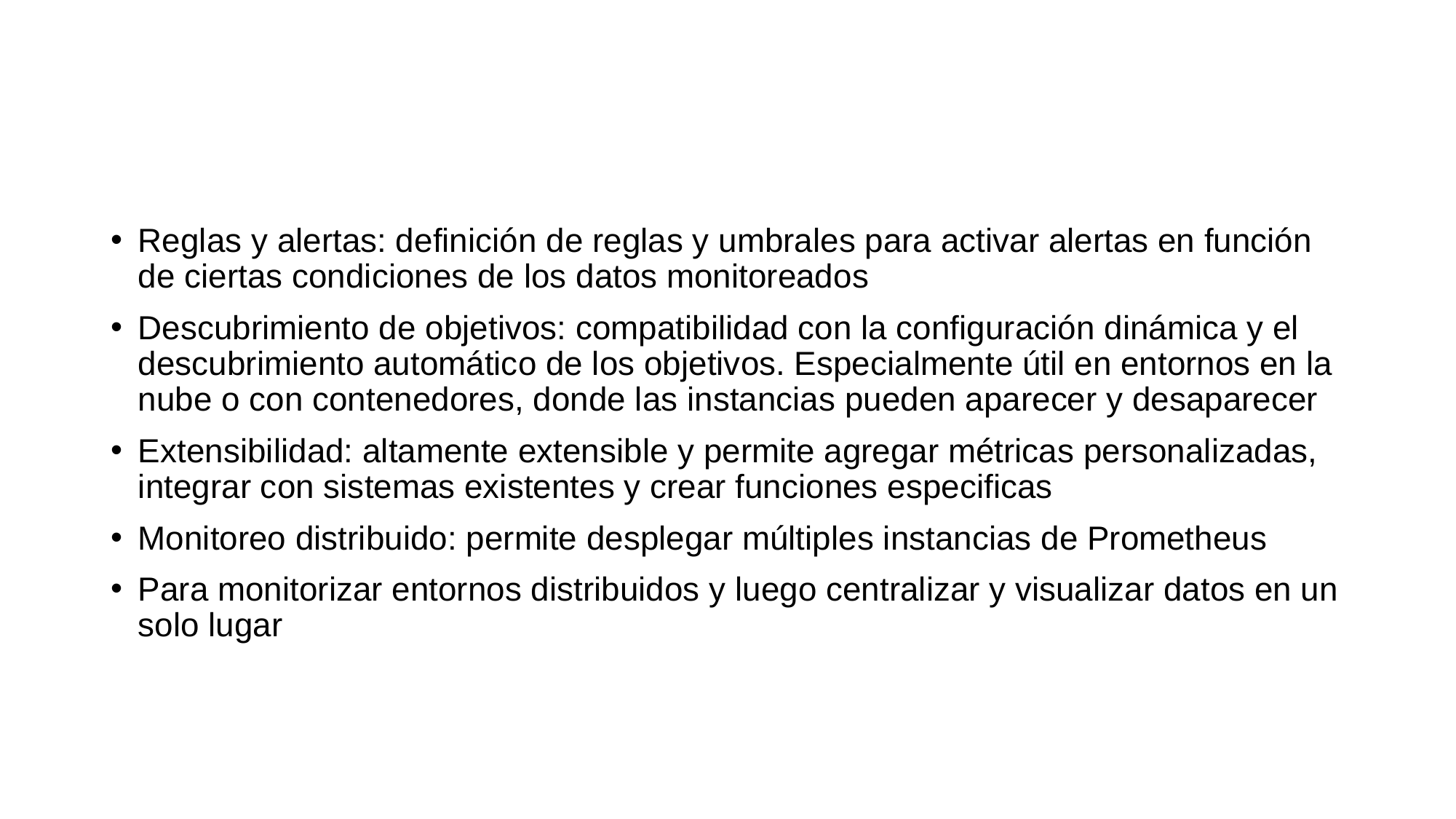

#
Reglas y alertas: definición de reglas y umbrales para activar alertas en función de ciertas condiciones de los datos monitoreados
Descubrimiento de objetivos: compatibilidad con la configuración dinámica y el descubrimiento automático de los objetivos. Especialmente útil en entornos en la nube o con contenedores, donde las instancias pueden aparecer y desaparecer
Extensibilidad: altamente extensible y permite agregar métricas personalizadas, integrar con sistemas existentes y crear funciones especificas
Monitoreo distribuido: permite desplegar múltiples instancias de Prometheus
Para monitorizar entornos distribuidos y luego centralizar y visualizar datos en un solo lugar